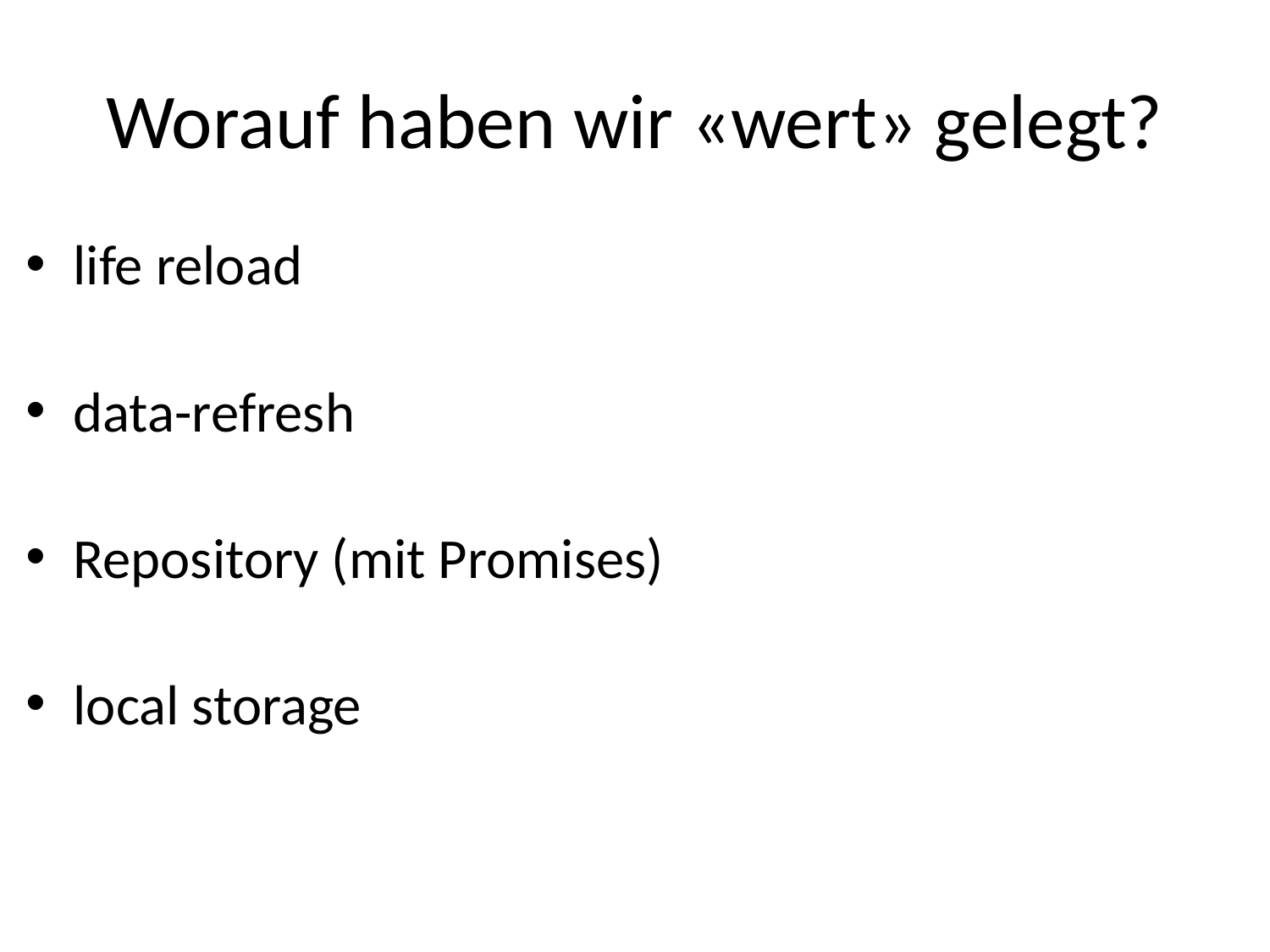

# Worauf haben wir «wert» gelegt?
life reload
data-refresh
Repository (mit Promises)
local storage